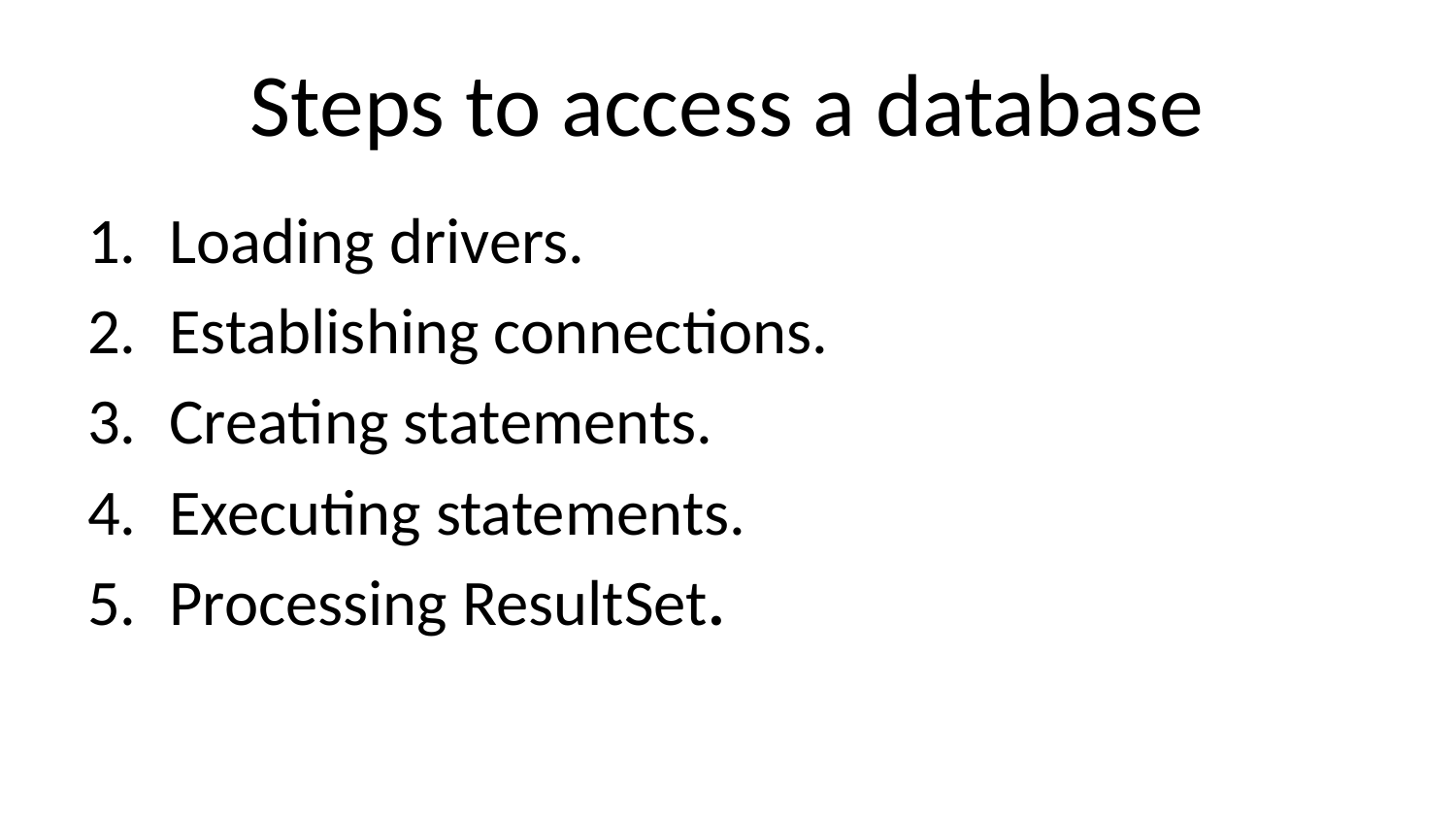

# Steps to access a database
Loading drivers.
Establishing connections.
Creating statements.
Executing statements.
Processing ResultSet.